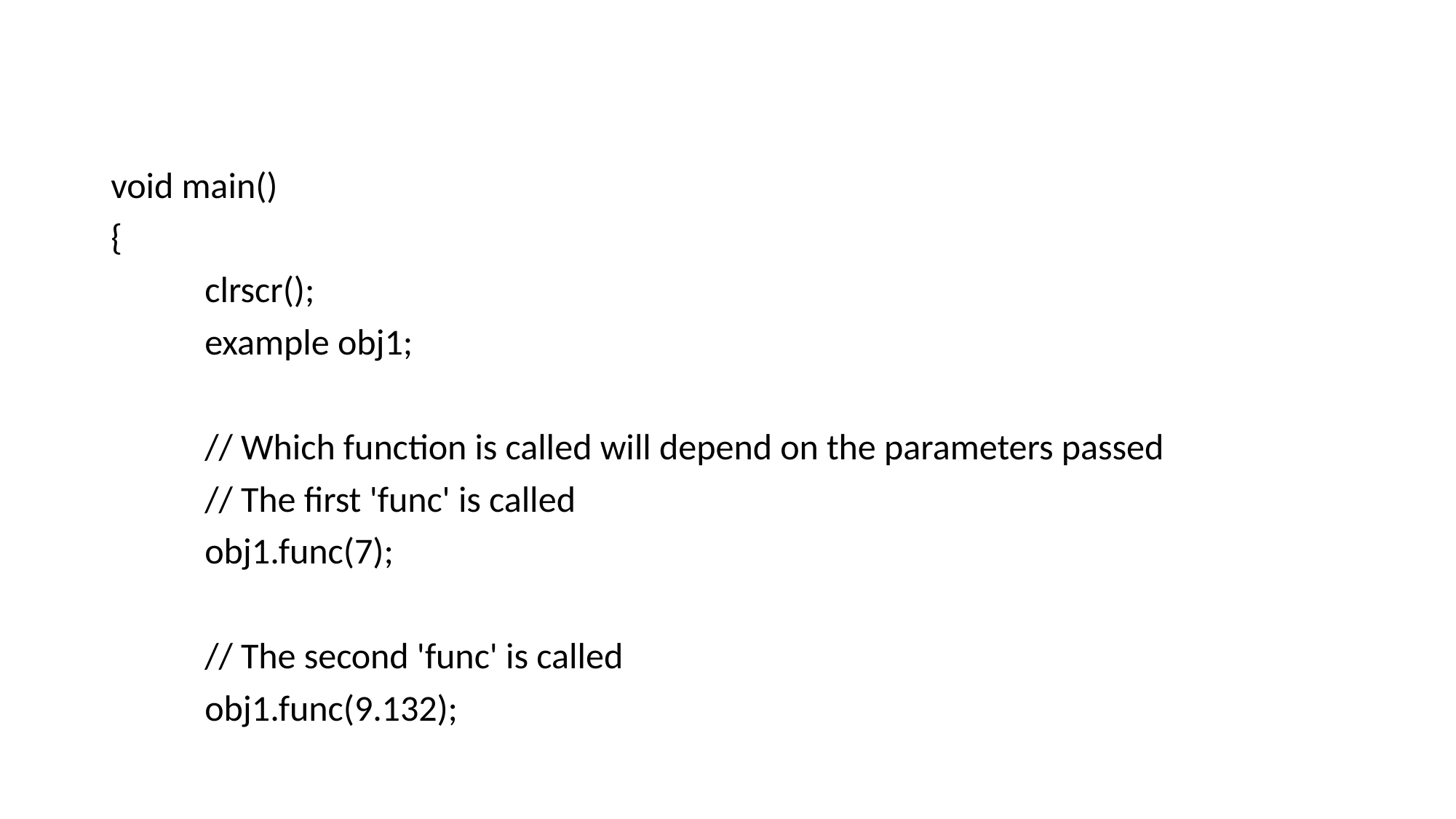

#
void main()
{
	clrscr();
	example obj1;

	// Which function is called will depend on the parameters passed
	// The first 'func' is called
	obj1.func(7);

	// The second 'func' is called
	obj1.func(9.132);